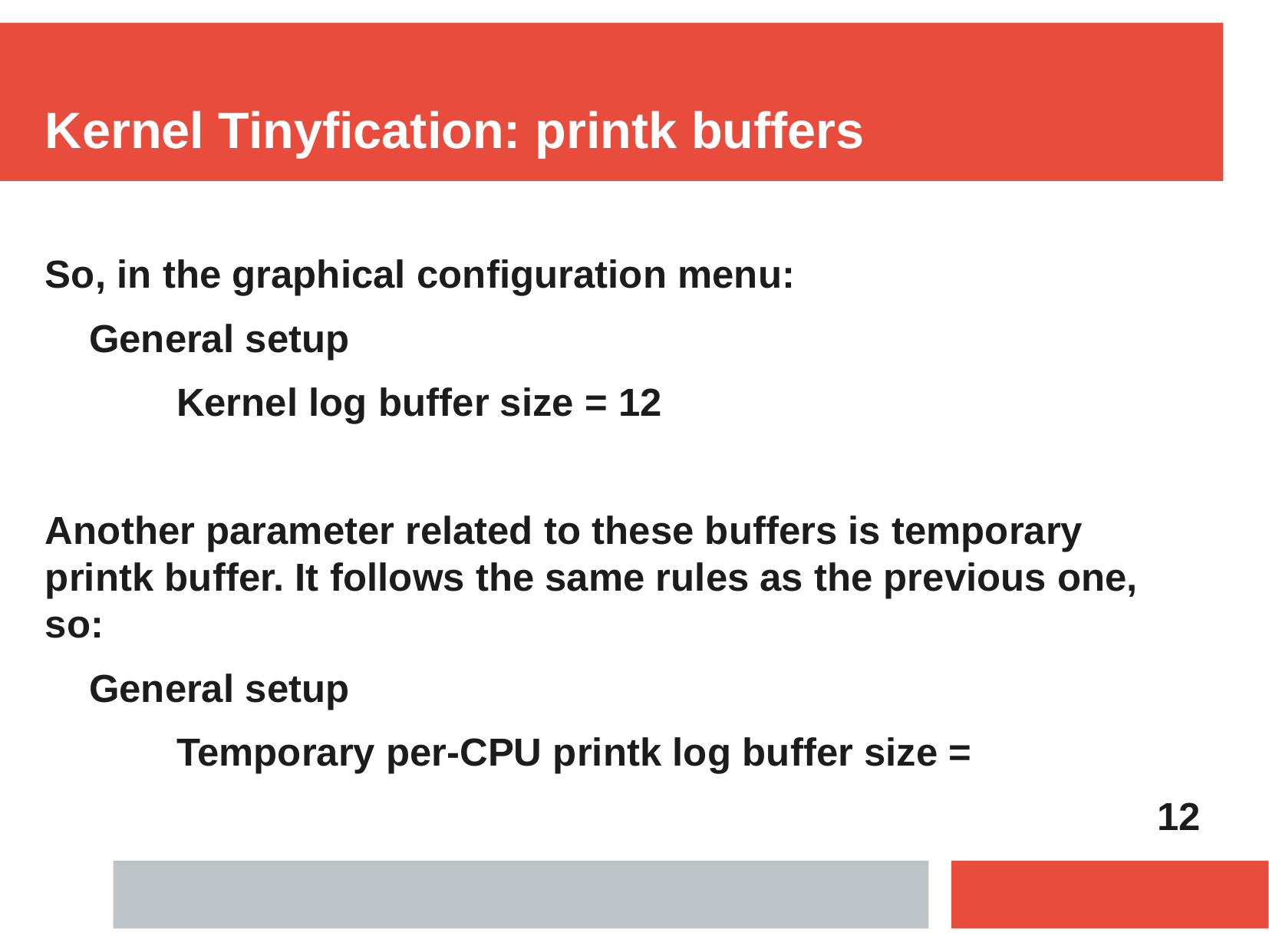

Kernel Tinyfication: printk buffers
So, in the graphical configuration menu:
    General setup
            Kernel log buffer size = 12

Another parameter related to these buffers is temporary printk buffer. It follows the same rules as the previous one, so:
    General setup
            Temporary per-CPU printk log buffer size =
12